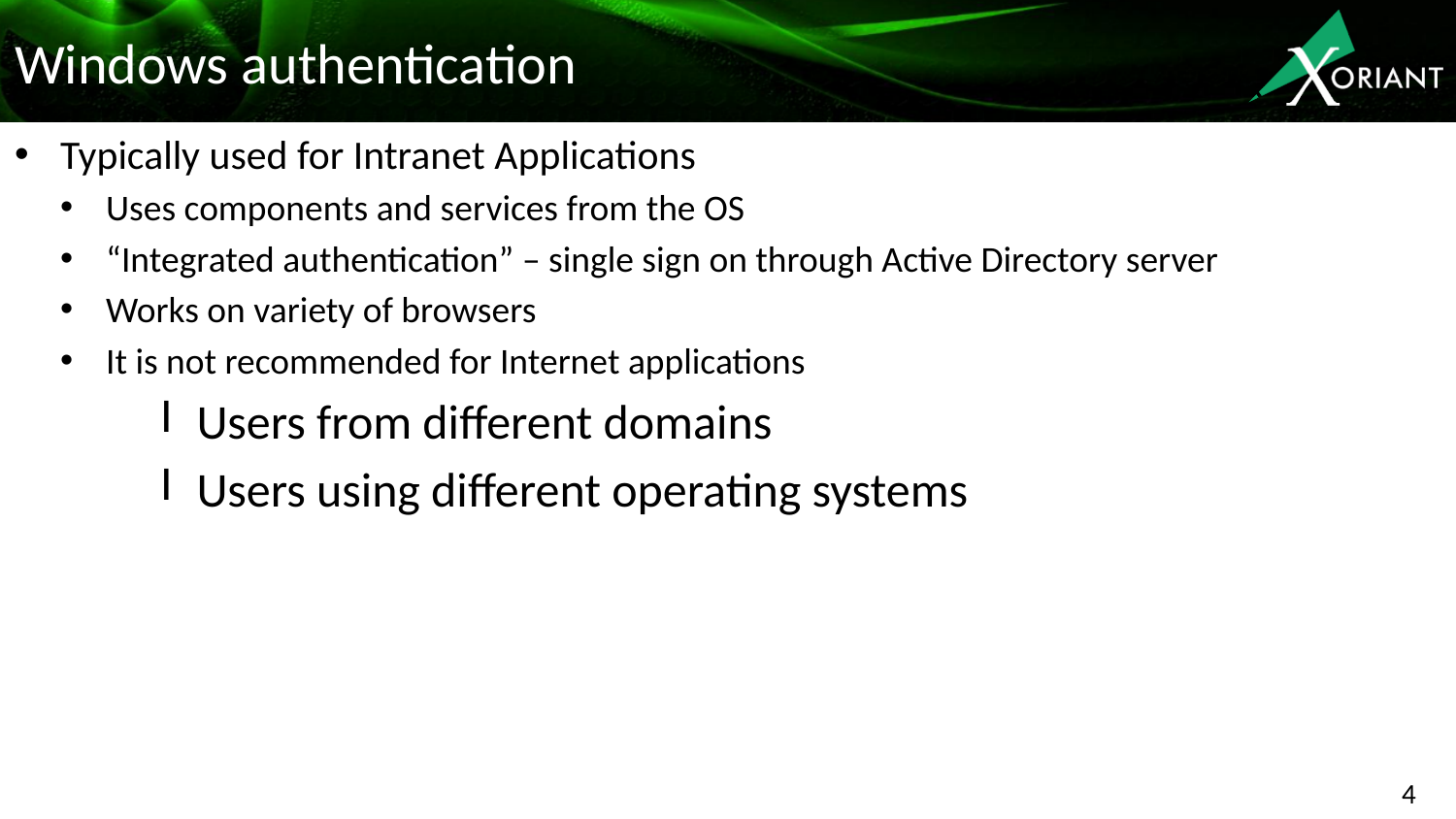

# Windows authentication
Typically used for Intranet Applications
Uses components and services from the OS
“Integrated authentication” – single sign on through Active Directory server
Works on variety of browsers
It is not recommended for Internet applications
Users from different domains
Users using different operating systems

4